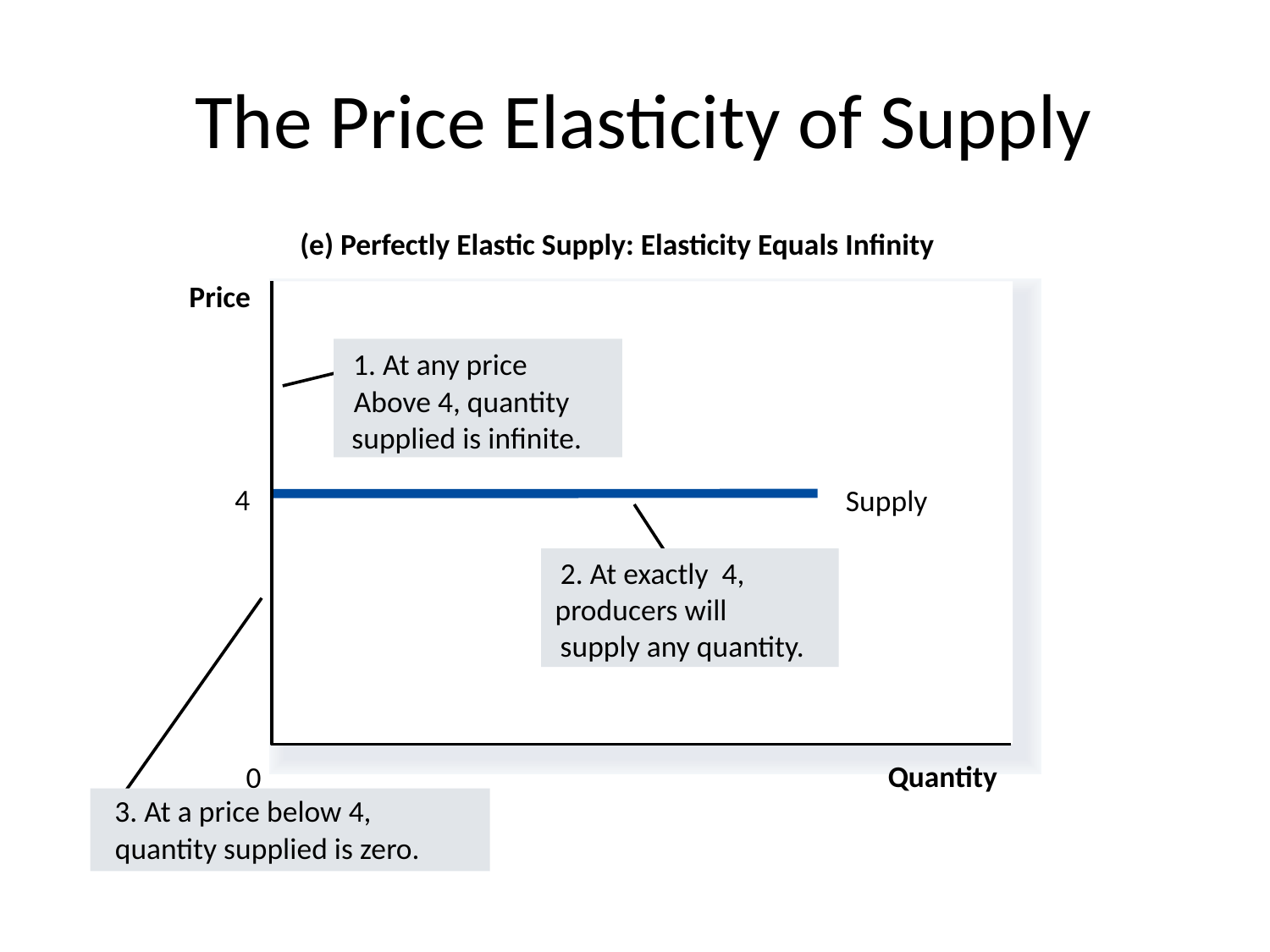

# The Price Elasticity of Supply
(e) Perfectly Elastic Supply: Elasticity Equals Infinity
Price

1. At any price
Above 4, quantity
supplied is infinite.

 4
Supply

2. At exactly  4,
producers will
supply any quantity.

3. At a price below 4,
quantity supplied is zero.
Quantity
0